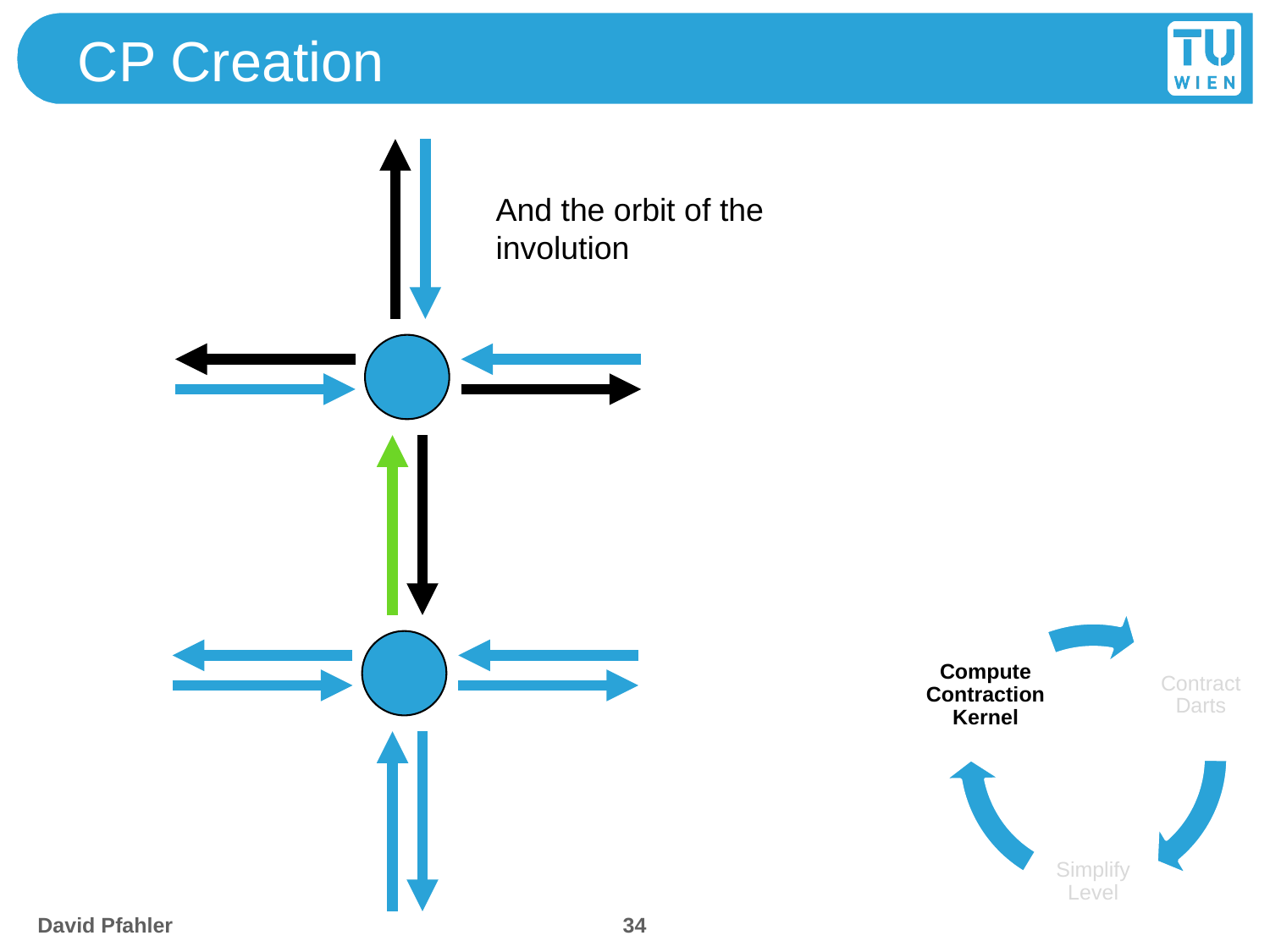

# CP Creation
And the orbit of the involution

Contract Darts
Simplify Level
Compute Contraction Kernel

34
David Pfahler